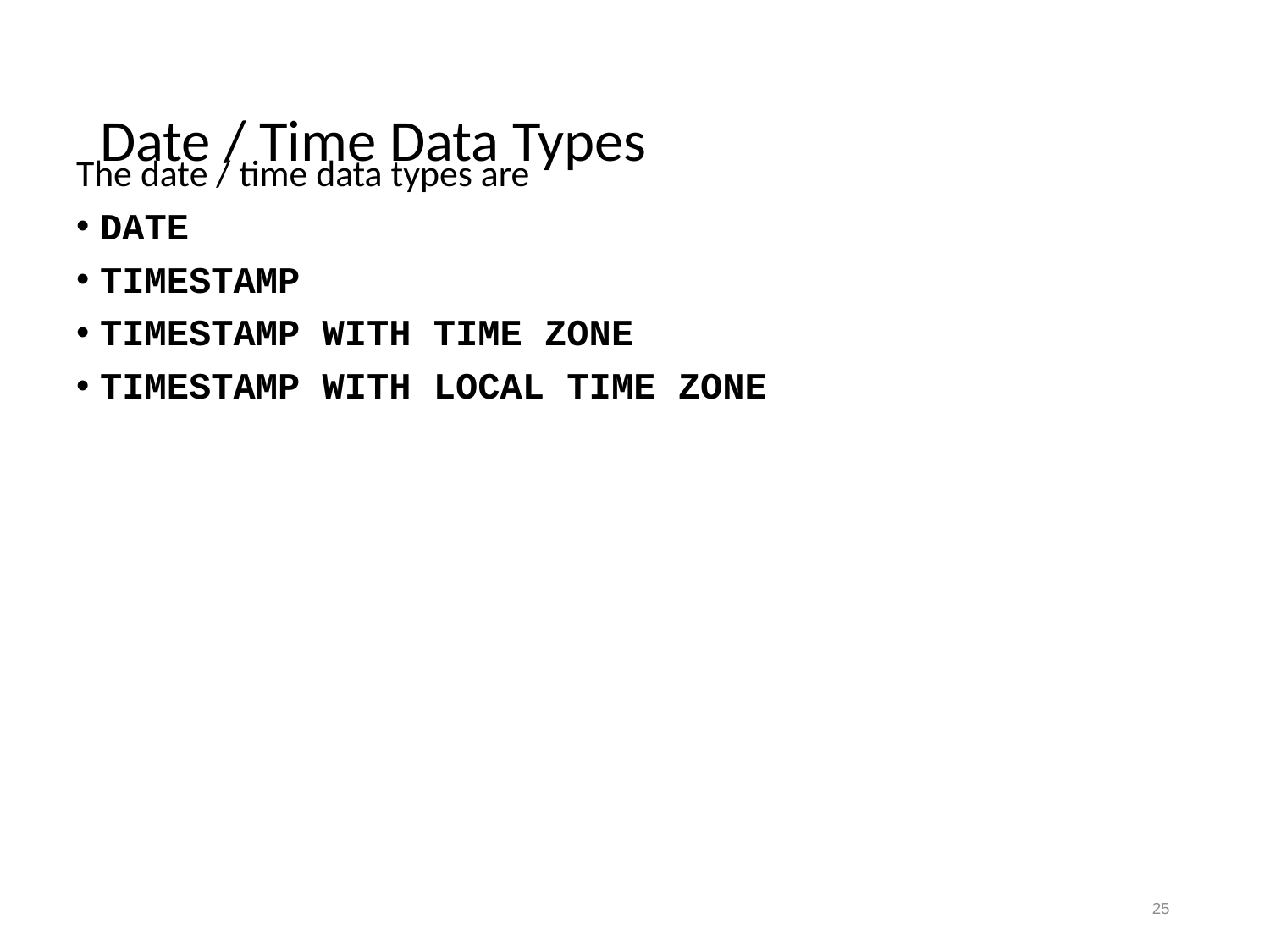

# Date / Time Data Types
The date / time data types are
DATE
TIMESTAMP
TIMESTAMP WITH TIME ZONE
TIMESTAMP WITH LOCAL TIME ZONE

25